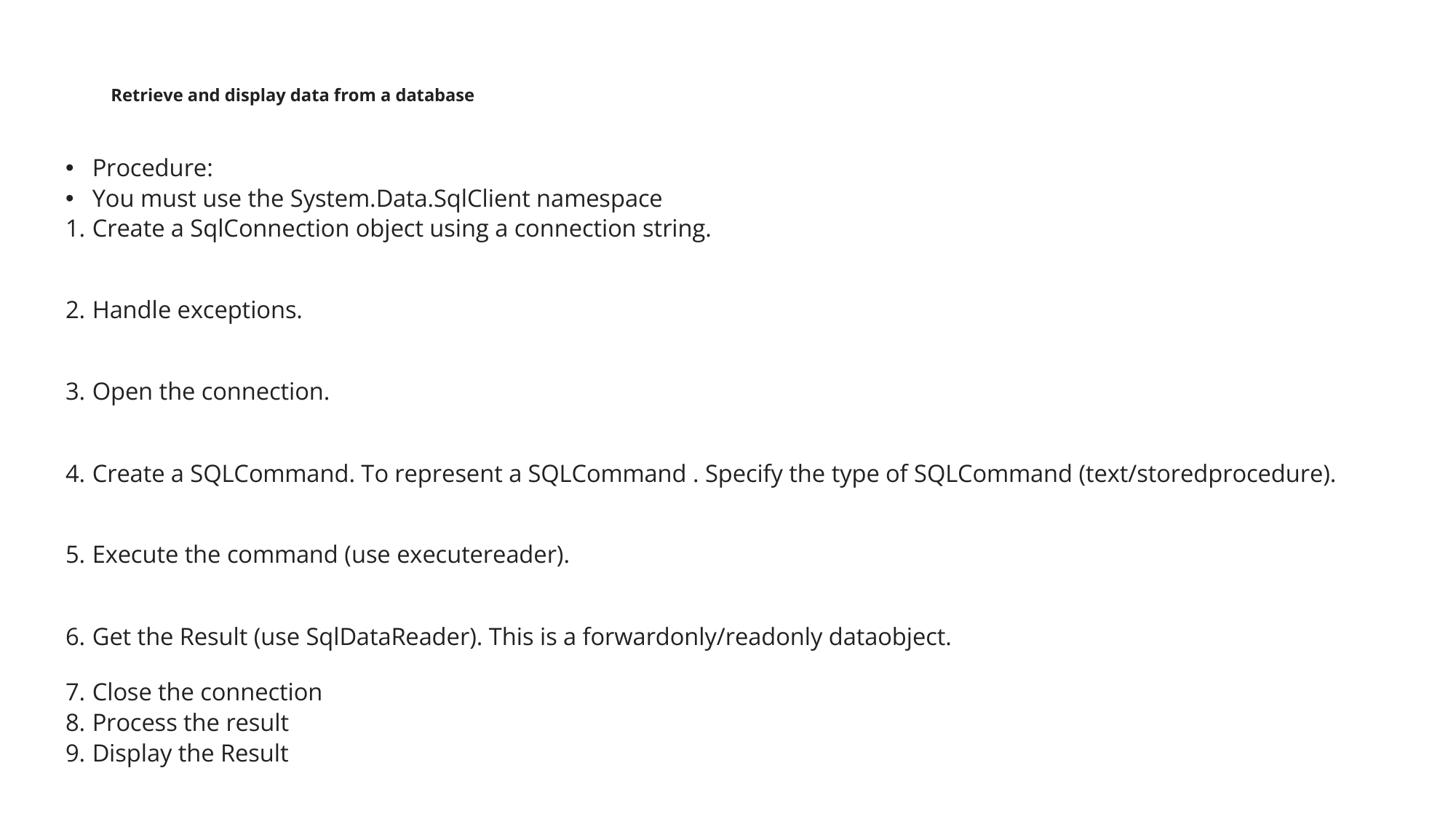

# Retrieve and display data from a database
Procedure:
You must use the System.Data.SqlClient namespace
Create a SqlConnection object using a connection string.
Handle exceptions.
Open the connection.
Create a SQLCommand. To represent a SQLCommand . Specify the type of SQLCommand (text/storedprocedure).
Execute the command (use executereader).
Get the Result (use SqlDataReader). This is a forwardonly/readonly dataobject.
Close the connection
Process the result
Display the Result